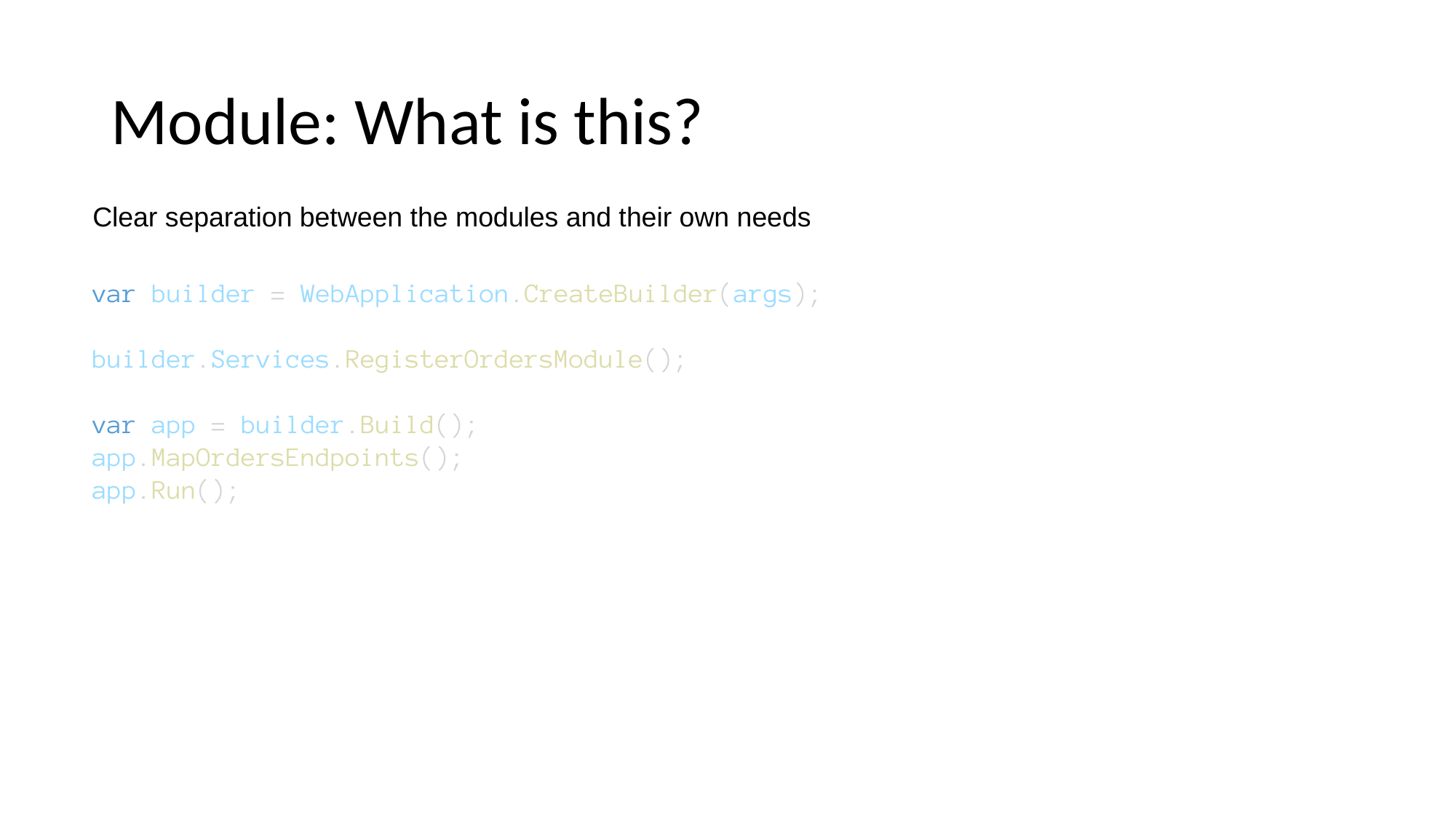

# Module: What is this?
Clear separation between the modules and their own needs
var builder = WebApplication.CreateBuilder(args);

builder.Services.RegisterOrdersModule();
var app = builder.Build();
app.MapOrdersEndpoints();
app.Run();